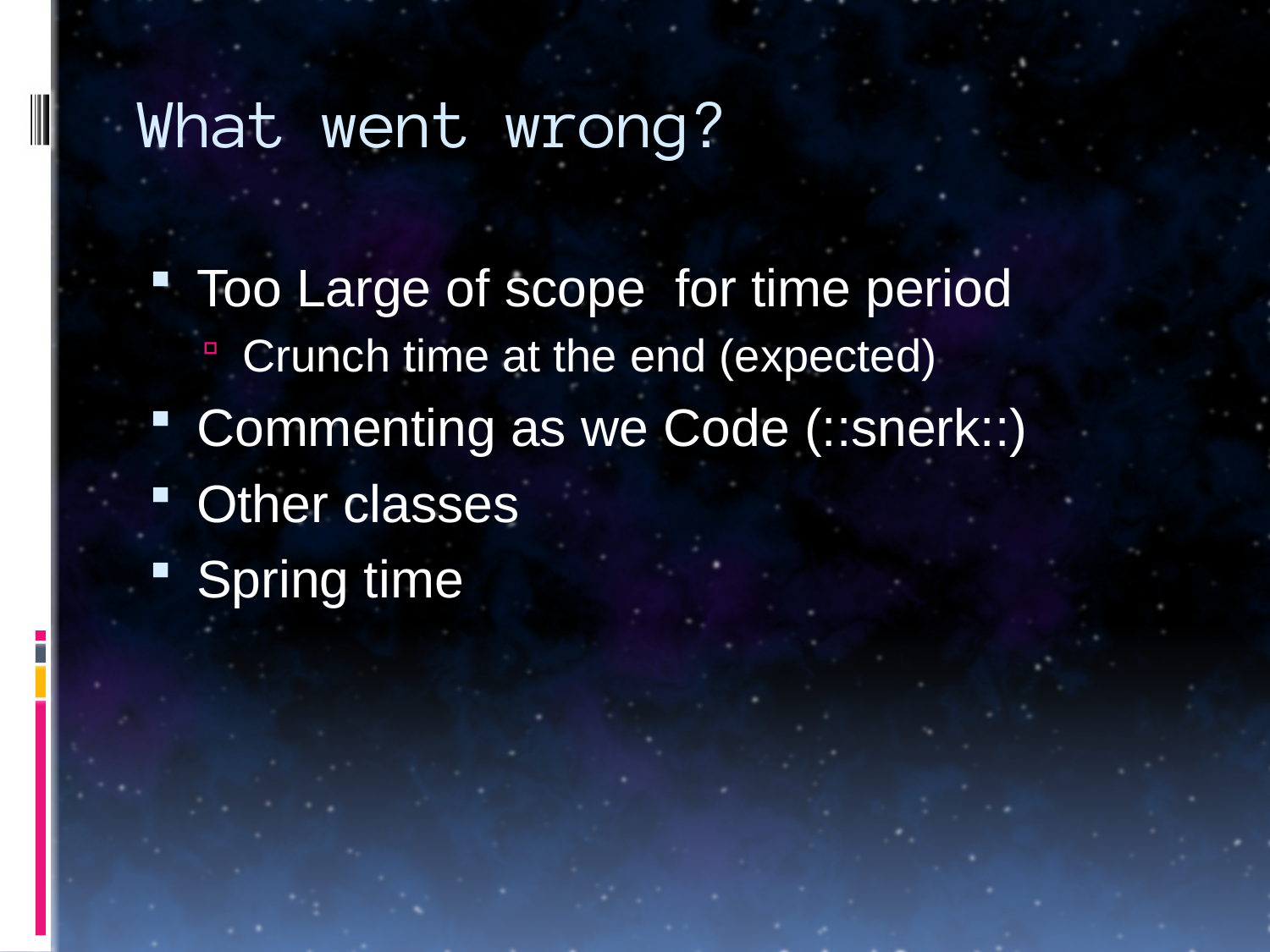

# What went wrong?
Too Large of scope  for time period
Crunch time at the end (expected)
Commenting as we Code (::snerk::)
Other classes
Spring time